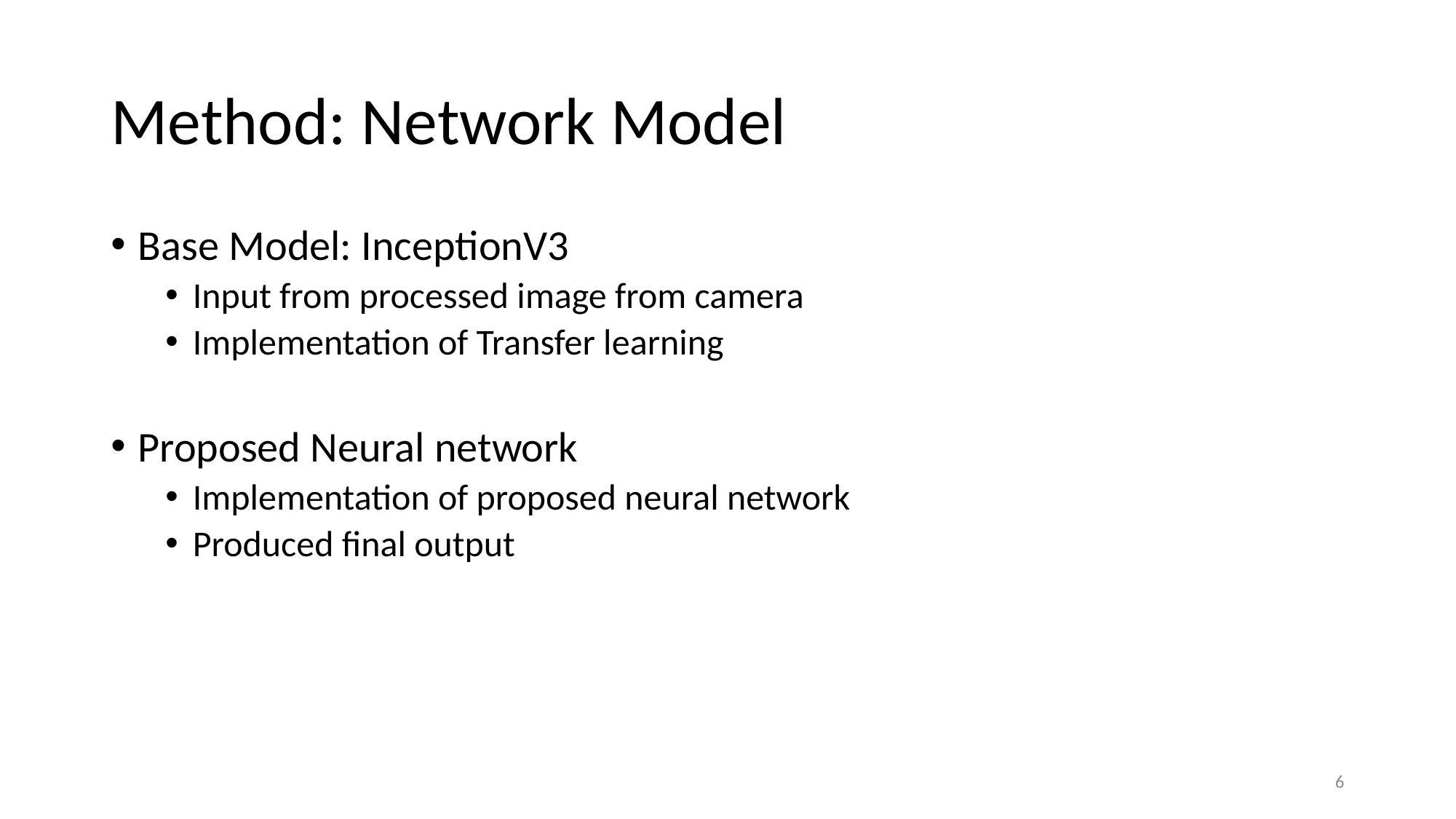

# Method: Network Model
Base Model: InceptionV3
Input from processed image from camera
Implementation of Transfer learning

Proposed Neural network
Implementation of proposed neural network
Produced final output

6